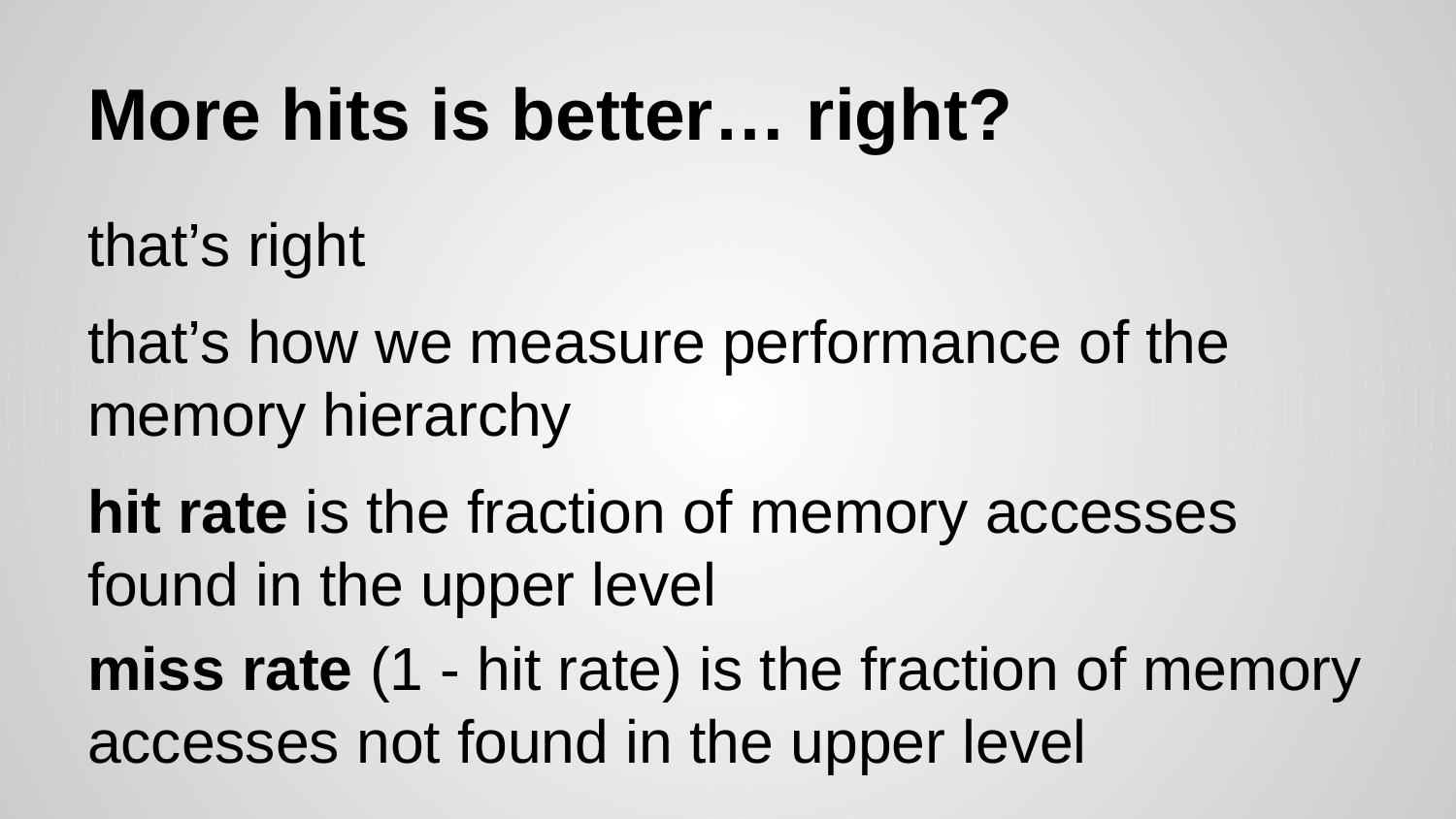

# More hits is better… right?
that’s right
that’s how we measure performance of the memory hierarchy
hit rate is the fraction of memory accesses found in the upper level
miss rate (1 - hit rate) is the fraction of memory accesses not found in the upper level